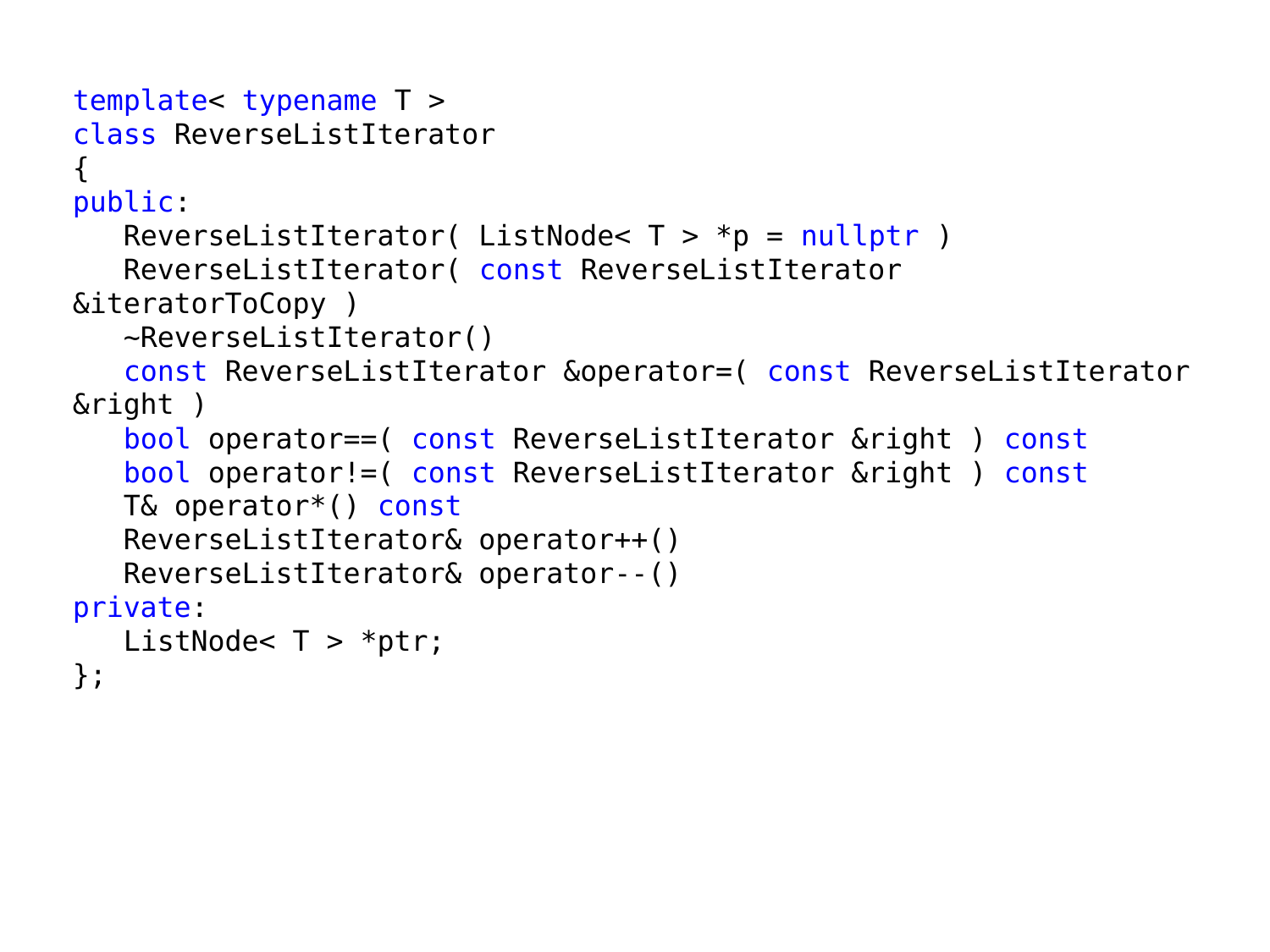

template< typename T >
class ReverseListIterator
{
public:
   ReverseListIterator( ListNode< T > *p = nullptr )
   ReverseListIterator( const ReverseListIterator &iteratorToCopy )
   ~ReverseListIterator()
   const ReverseListIterator &operator=( const ReverseListIterator &right )
   bool operator==( const ReverseListIterator &right ) const
   bool operator!=( const ReverseListIterator &right ) const
   T& operator*() const
   ReverseListIterator& operator++()
   ReverseListIterator& operator--()
private:
   ListNode< T > *ptr;
};